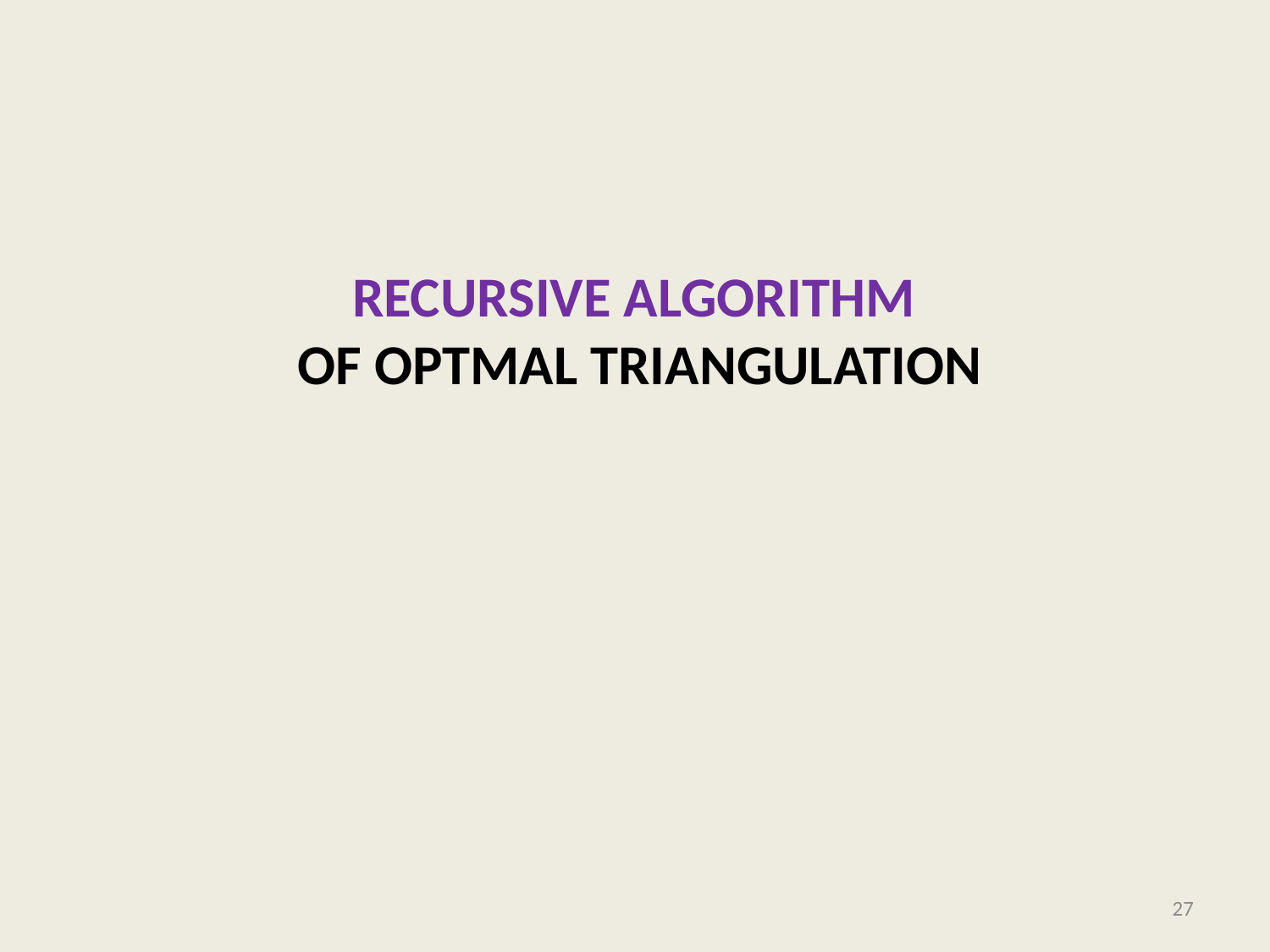

# Recursive ALGORITHM of OPTMAL Triangulation

27